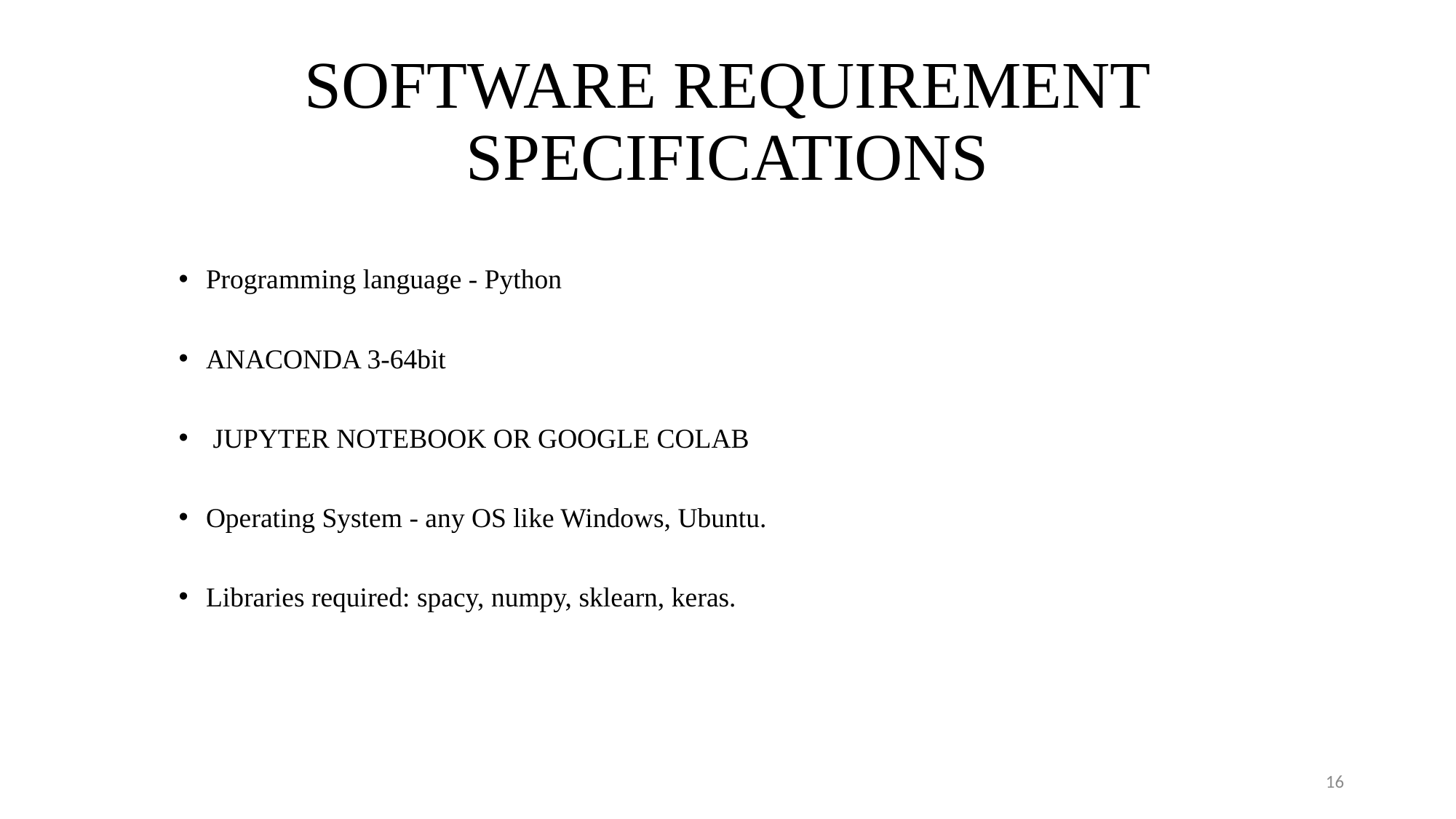

# SOFTWARE REQUIREMENT SPECIFICATIONS
Programming language - Python
ANACONDA 3-64bit
 JUPYTER NOTEBOOK OR GOOGLE COLAB
Operating System - any OS like Windows, Ubuntu.
Libraries required: spacy, numpy, sklearn, keras.

16